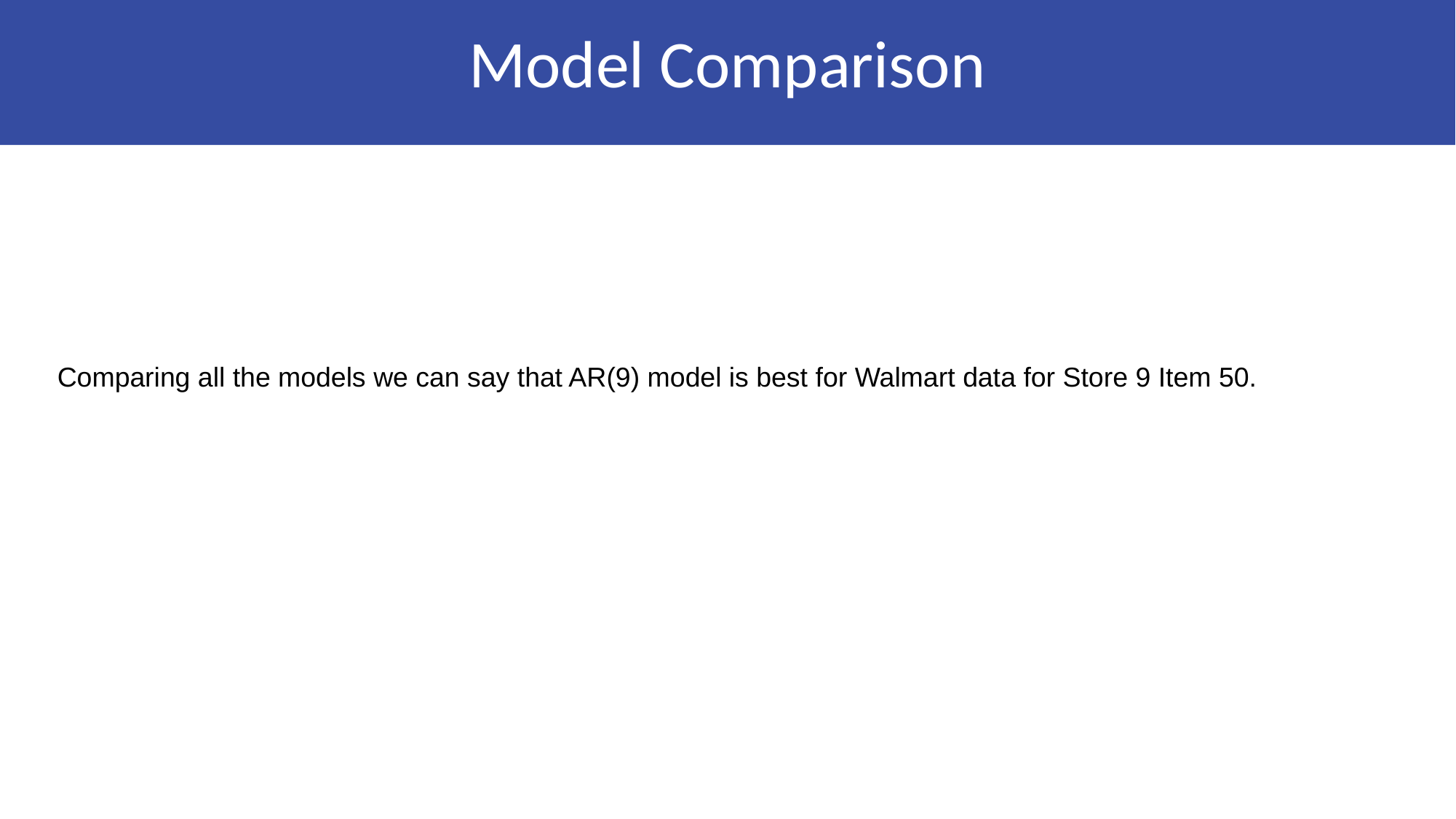

# Model Comparison
Comparing all the models we can say that AR(9) model is best for Walmart data for Store 9 Item 50.